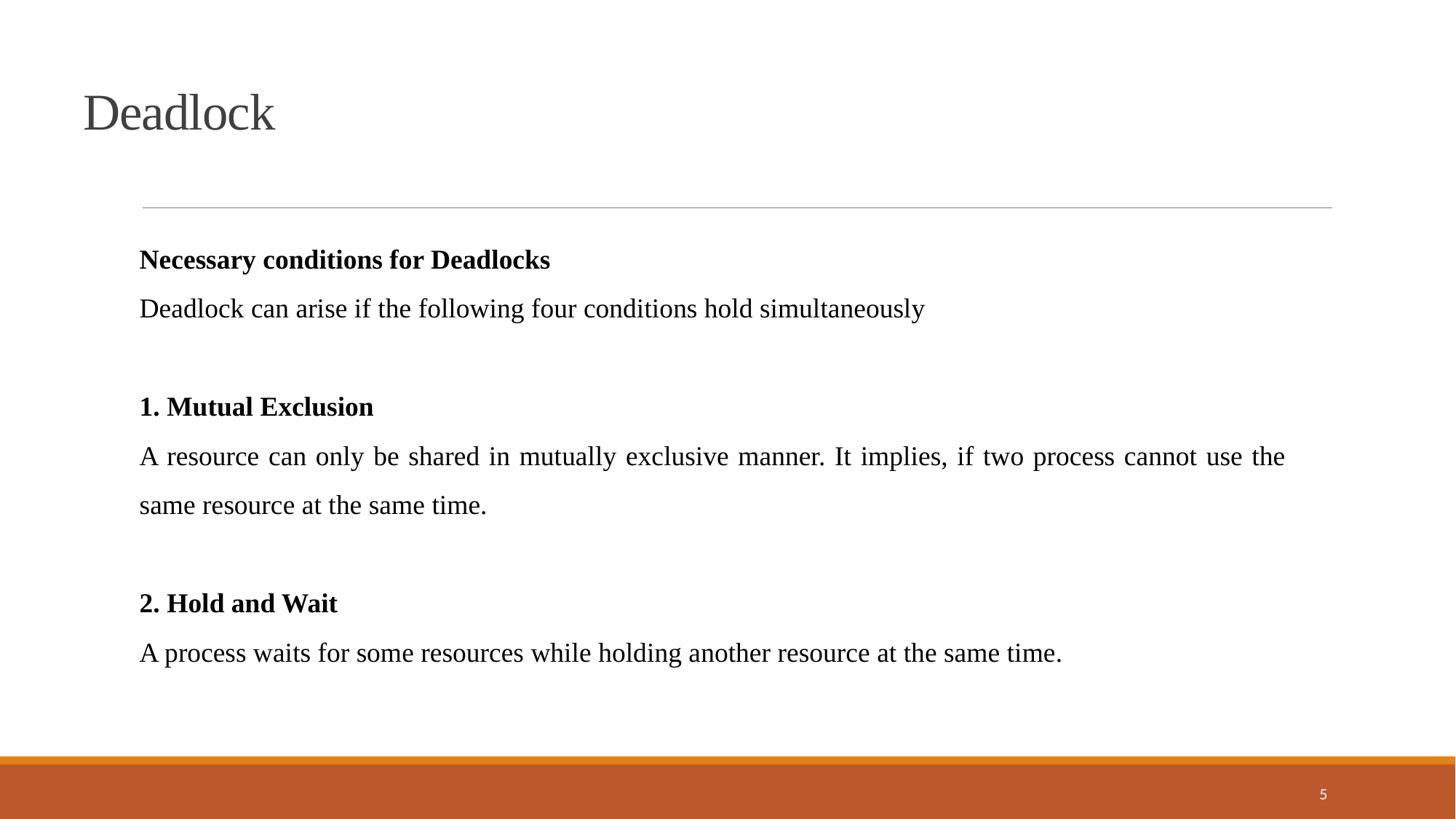

Deadlock
Necessary conditions for Deadlocks
Deadlock can arise if the following four conditions hold simultaneously

1. Mutual Exclusion
A resource can only be shared in mutually exclusive manner. It implies, if two process cannot use the same resource at the same time.

2. Hold and Wait
A process waits for some resources while holding another resource at the same time.
5